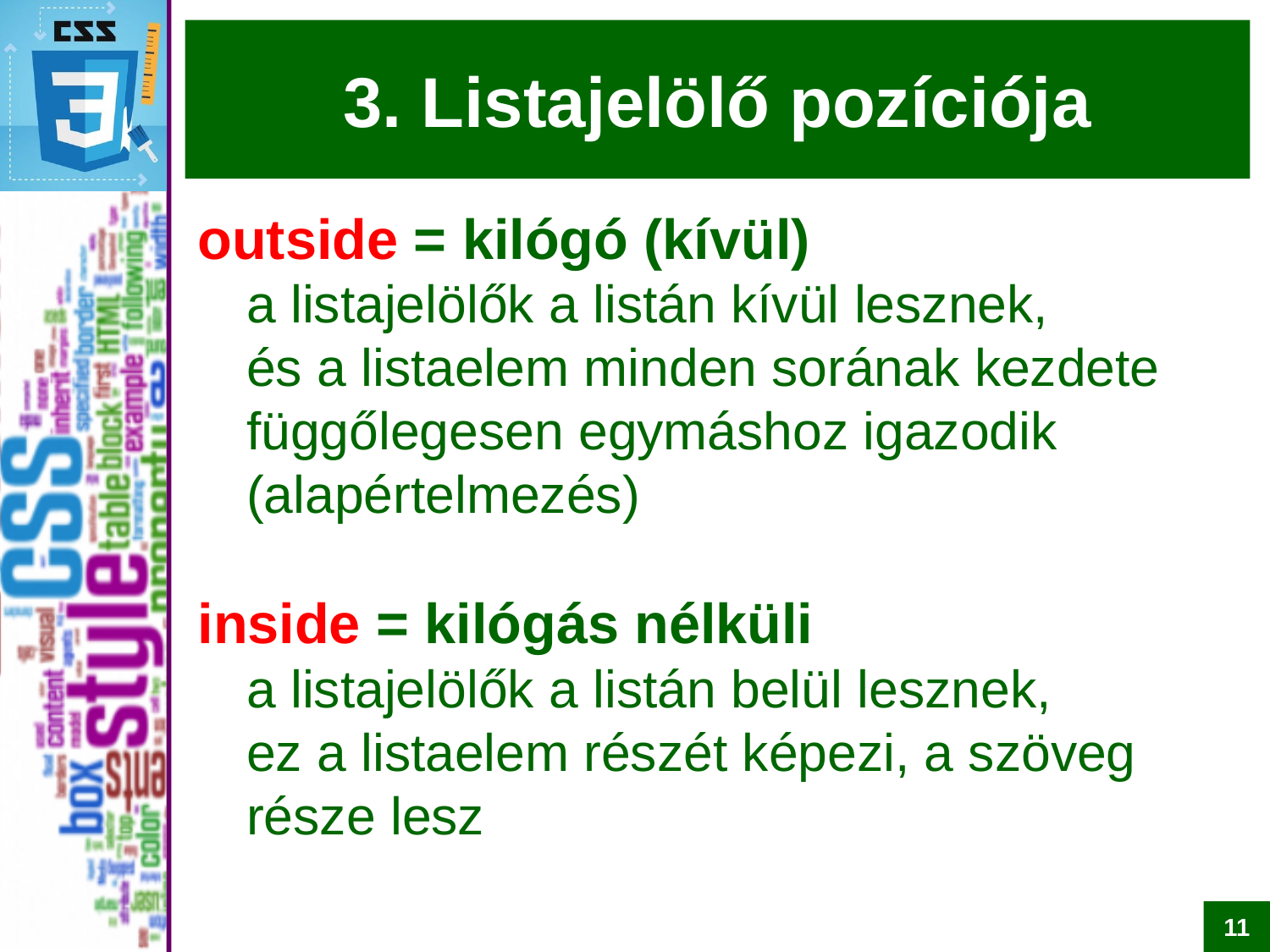

# 3. Listajelölő pozíciója
outside = kilógó (kívül)
a listajelölők a listán kívül lesznek,
és a listaelem minden sorának kezdete függőlegesen egymáshoz igazodik
(alapértelmezés)
inside = kilógás nélküli
a listajelölők a listán belül lesznek,
ez a listaelem részét képezi, a szöveg része lesz
11